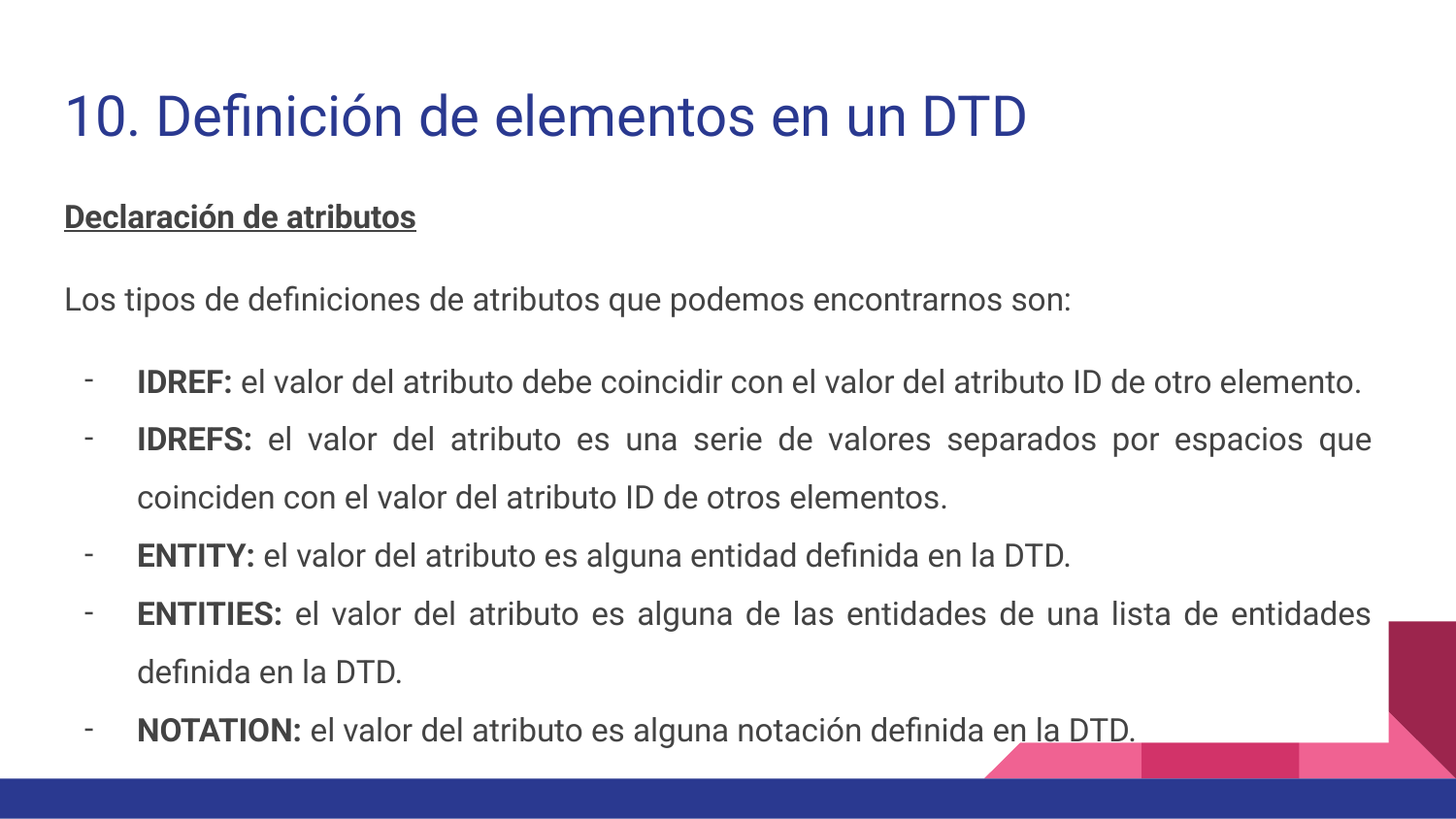

# 10. Definición de elementos en un DTD

Declaración de atributos
Los tipos de definiciones de atributos que podemos encontrarnos son:
IDREF: el valor del atributo debe coincidir con el valor del atributo ID de otro elemento.
IDREFS: el valor del atributo es una serie de valores separados por espacios que coinciden con el valor del atributo ID de otros elementos.
ENTITY: el valor del atributo es alguna entidad definida en la DTD.
ENTITIES: el valor del atributo es alguna de las entidades de una lista de entidades definida en la DTD.
NOTATION: el valor del atributo es alguna notación definida en la DTD.